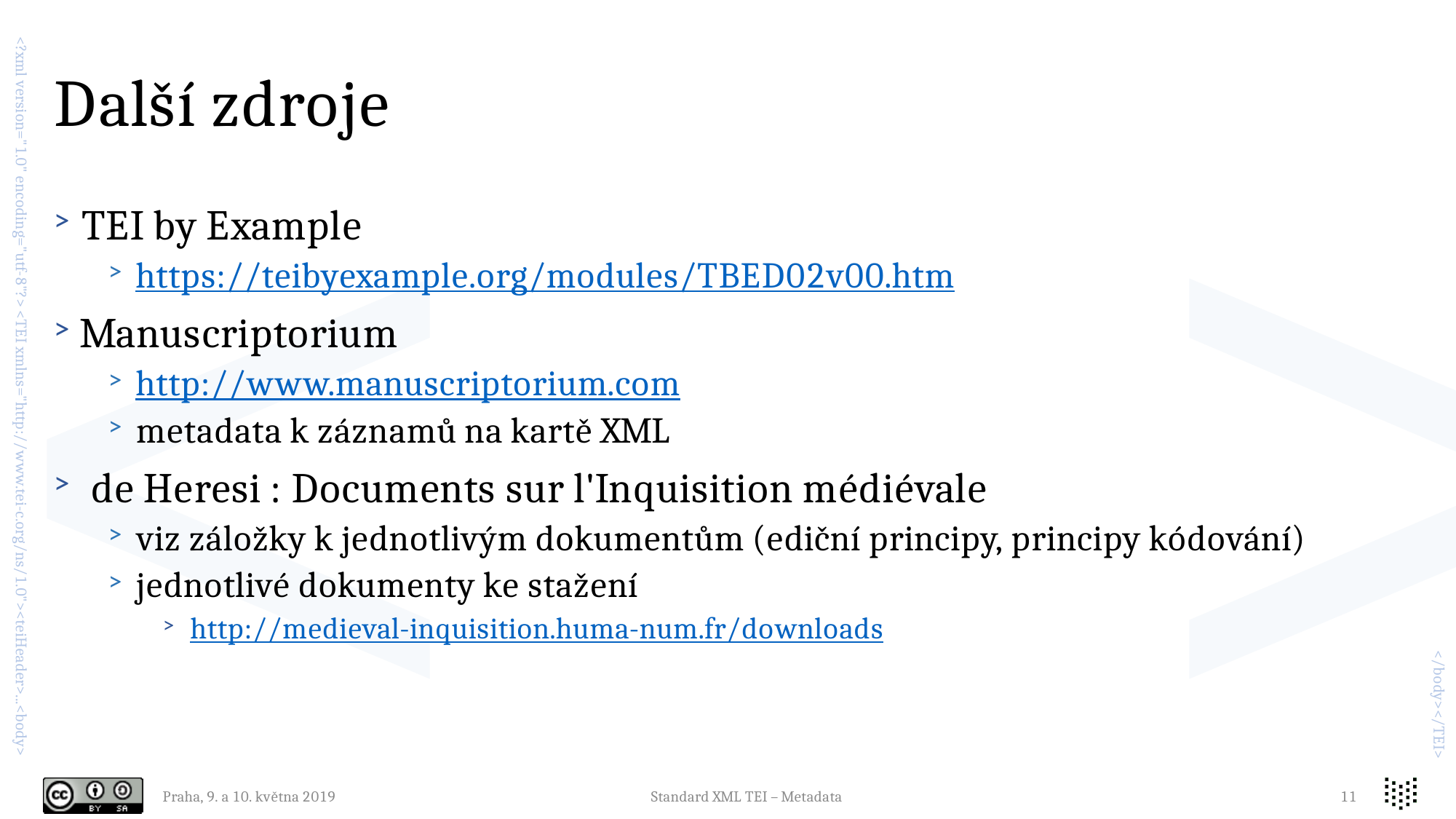

# Další zdroje
TEI by Example
https://teibyexample.org/modules/TBED02v00.htm
Manuscriptorium
http://www.manuscriptorium.com
metadata k záznamů na kartě XML
 de Heresi : Documents sur l'Inquisition médiévale
viz záložky k jednotlivým dokumentům (ediční principy, principy kódování)
jednotlivé dokumenty ke stažení
http://medieval-inquisition.huma-num.fr/downloads

Praha, 9. a 10. května 2019
Standard XML TEI – Metadata
11